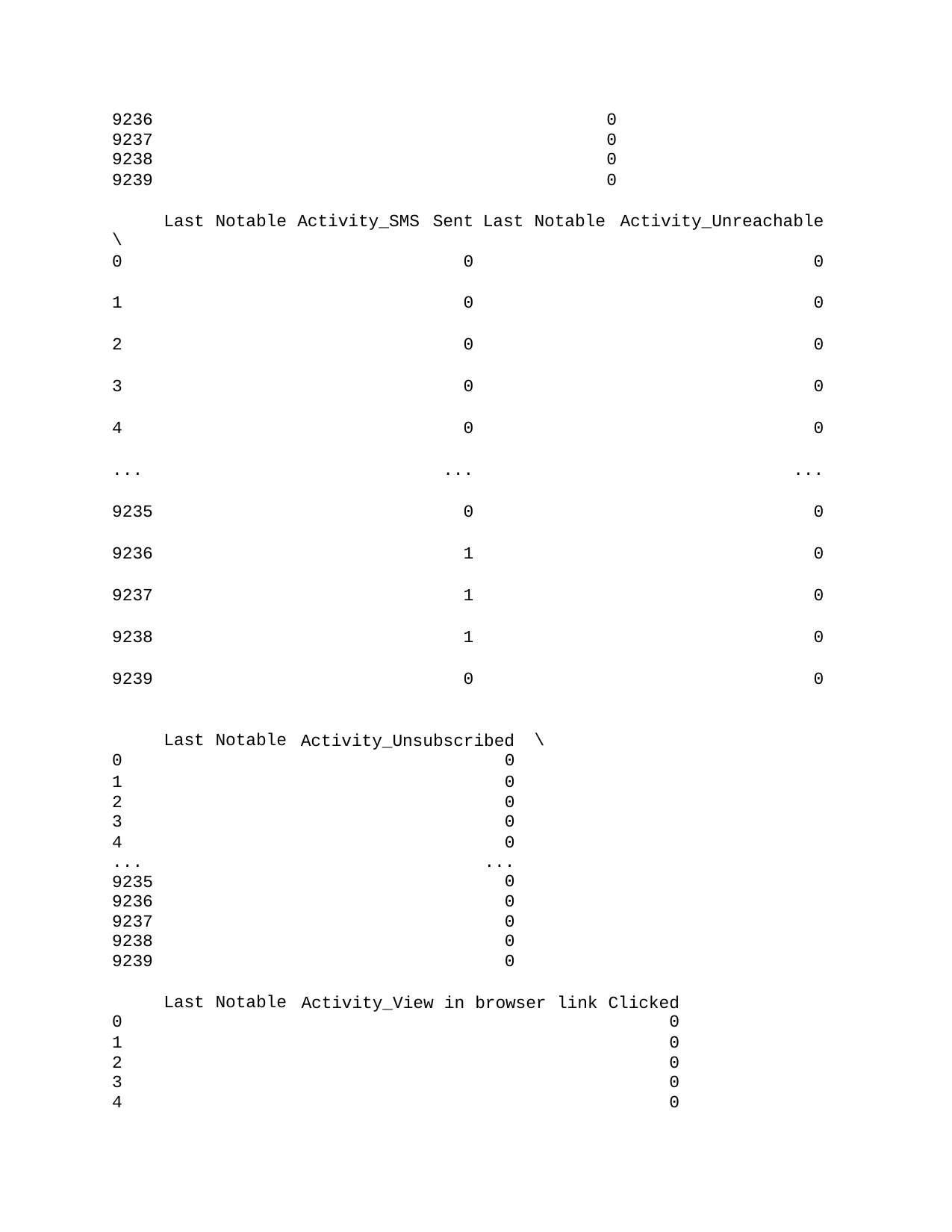

| 9236 |  |  |  |  |  |  | 0 |
| --- | --- | --- | --- | --- | --- | --- | --- |
| 9237 |  |  |  |  |  |  | 0 |
| 9238 |  |  |  |  |  |  | 0 |
| 9239 |  |  |  |  |  |  | 0 |
| \ | Last | Notable | Activity\_SMS | Sent | Last | Notable | Activity\_Unreachable |
| 0 |  |  |  | 0 |  |  | 0 |
| 1 |  |  |  | 0 |  |  | 0 |
| 2 |  |  |  | 0 |  |  | 0 |
| 3 |  |  |  | 0 |  |  | 0 |
| 4 |  |  |  | 0 |  |  | 0 |
| ... |  |  |  | ... |  |  | ... |
| 9235 |  |  |  | 0 |  |  | 0 |
| 9236 |  |  |  | 1 |  |  | 0 |
| 9237 |  |  |  | 1 |  |  | 0 |
| 9238 |  |  |  | 1 |  |  | 0 |
| 9239 |  |  |  | 0 |  |  | 0 |
| 0 | Last | Notable | Activity\_Unsubscribed 0 |  |  | \ |  |
| 1 |  |  | 0 |  |  |  |  |
| 2 |  |  | 0 |  |  |  |  |
| 3 |  |  | 0 |  |  |  |  |
| 4 ... 9235 |  |  | 0 ... 0 |  |  |  |  |
| 9236 |  |  | 0 |  |  |  |  |
| 9237 |  |  | 0 |  |  |  |  |
| 9238 |  |  | 0 |  |  |  |  |
| 9239 |  |  | 0 |  |  |  |  |
| 0 | Last | Notable | Activity\_View in browser link Clicked 0 |  |  |  |  |
| 1 |  |  | 0 |  |  |  |  |
| 2 |  |  | 0 |  |  |  |  |
| 3 |  |  | 0 |  |  |  |  |
| 4 |  |  | 0 |  |  |  |  |